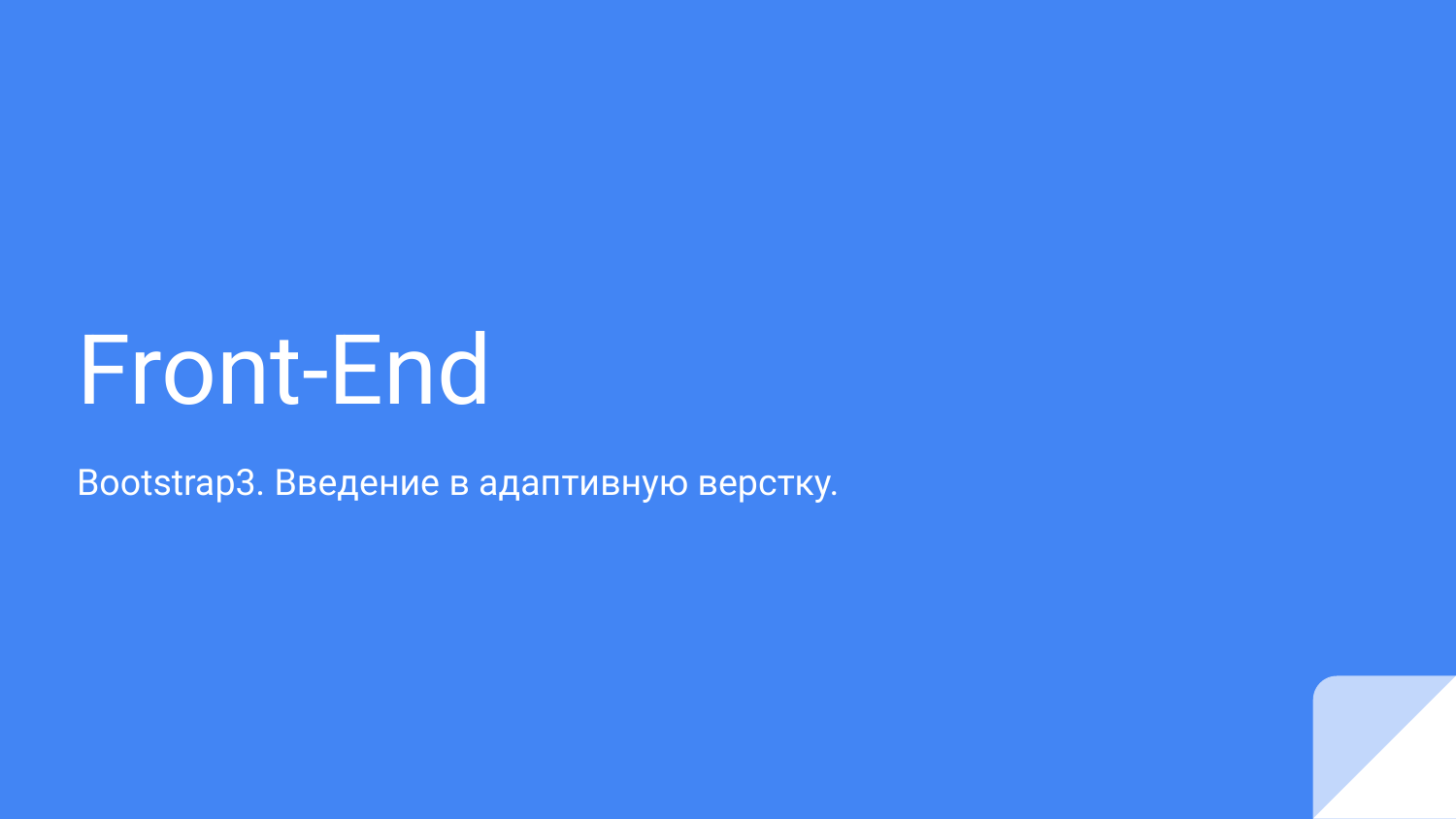

# Front-End
Bootstrap3. Введение в адаптивную верстку.